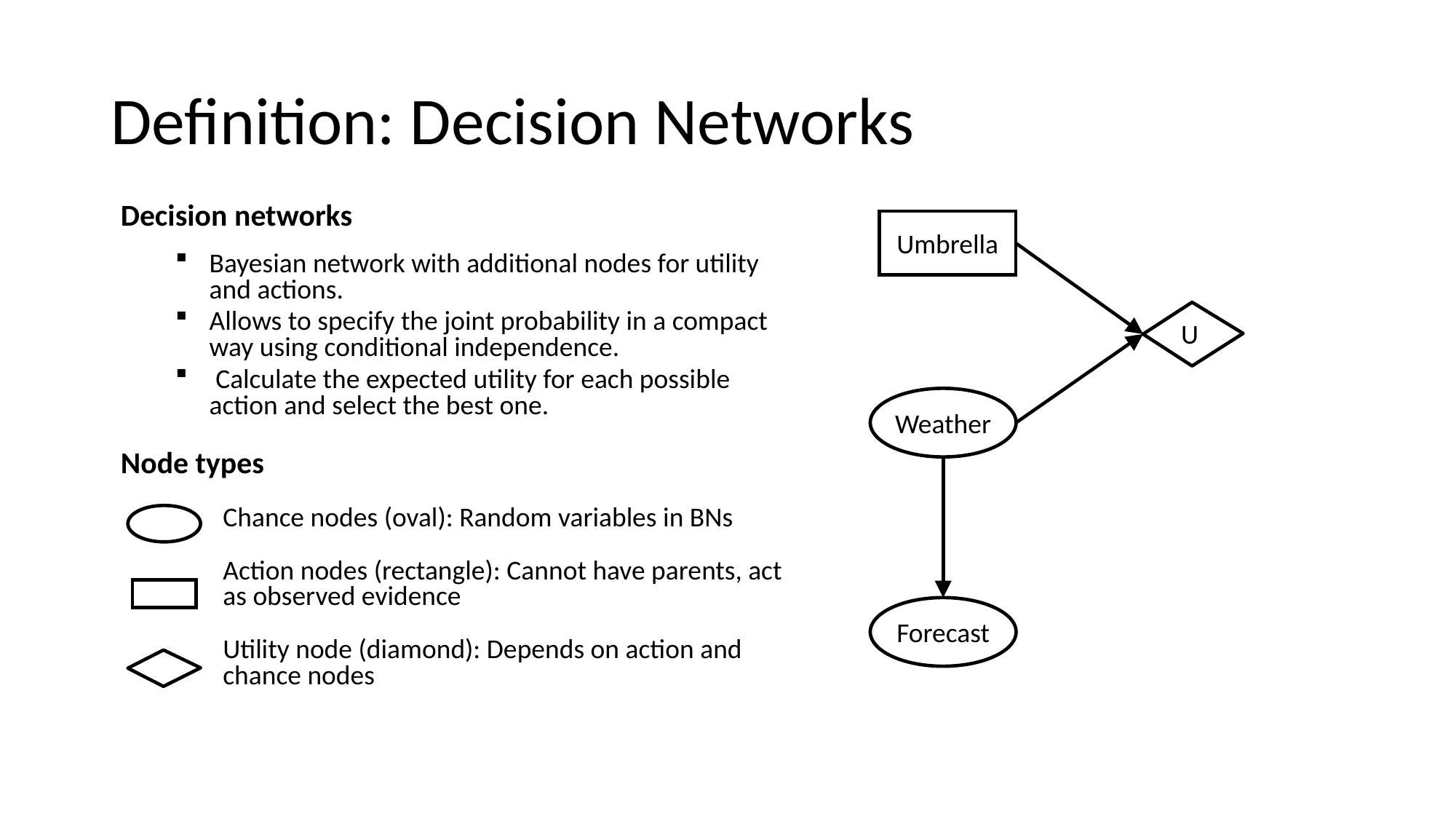

# Definition: Decision Networks
Decision networks

Bayesian network with additional nodes for utility and actions.
Allows to specify the joint probability in a compact way using conditional independence.
 Calculate the expected utility for each possible action and select the best one.

Node types

Chance nodes (oval): Random variables in BNs

Action nodes (rectangle): Cannot have parents, act as observed evidence

Utility node (diamond): Depends on action and chance nodes
Umbrella

U
Weather
Forecast